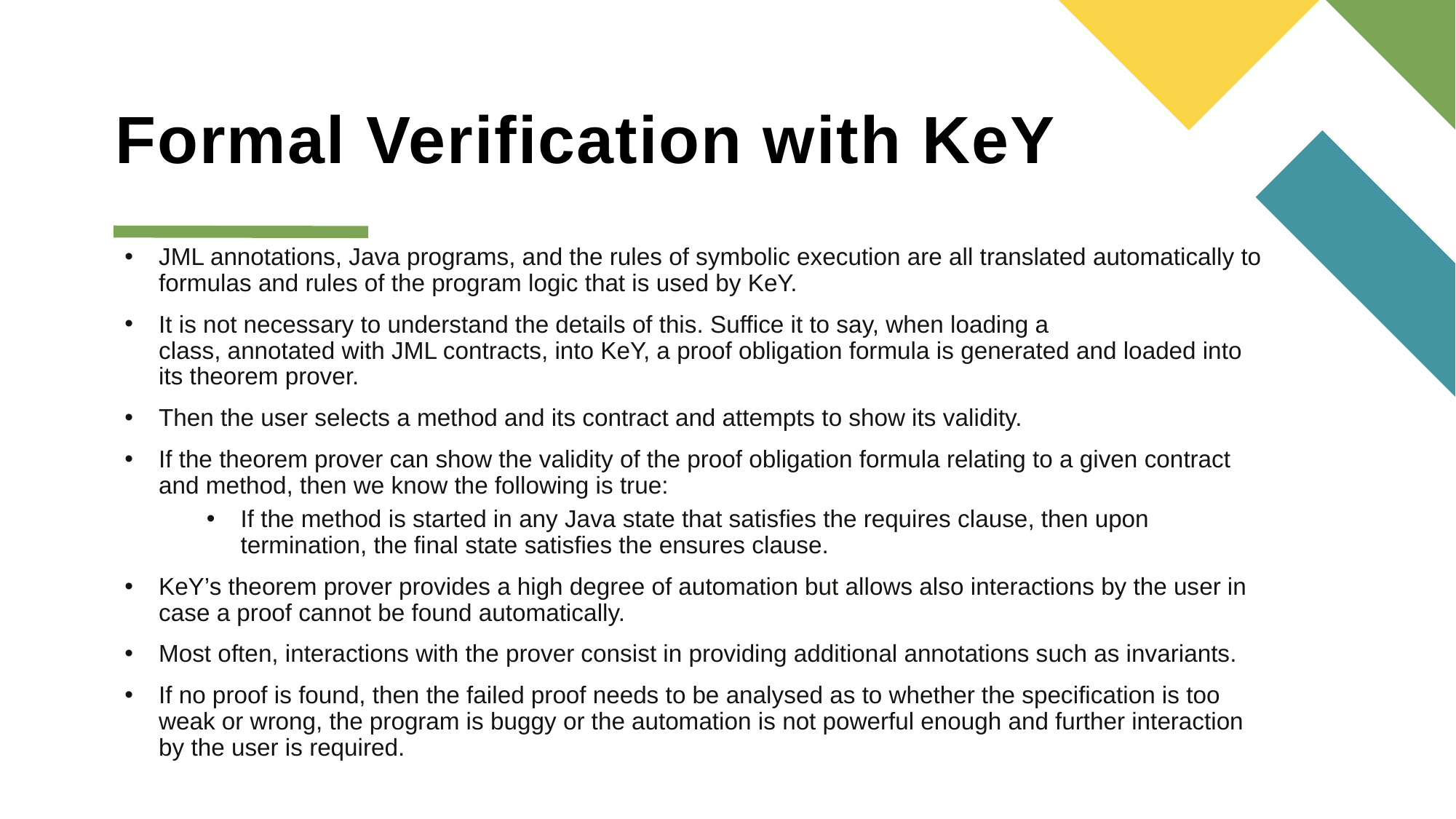

# Formal Verification with KeY
JML annotations, Java programs, and the rules of symbolic execution are all translated automatically to formulas and rules of the program logic that is used by KeY.
It is not necessary to understand the details of this. Suffice it to say, when loading a class, annotated with JML contracts, into KeY, a proof obligation formula is generated and loaded into its theorem prover.
Then the user selects a method and its contract and attempts to show its validity.
If the theorem prover can show the validity of the proof obligation formula relating to a given contract and method, then we know the following is true:
If the method is started in any Java state that satisfies the requires clause, then upon termination, the final state satisfies the ensures clause.
KeY’s theorem prover provides a high degree of automation but allows also interactions by the user in case a proof cannot be found automatically.
Most often, interactions with the prover consist in providing additional annotations such as invariants.
If no proof is found, then the failed proof needs to be analysed as to whether the specification is too weak or wrong, the program is buggy or the automation is not powerful enough and further interaction by the user is required.